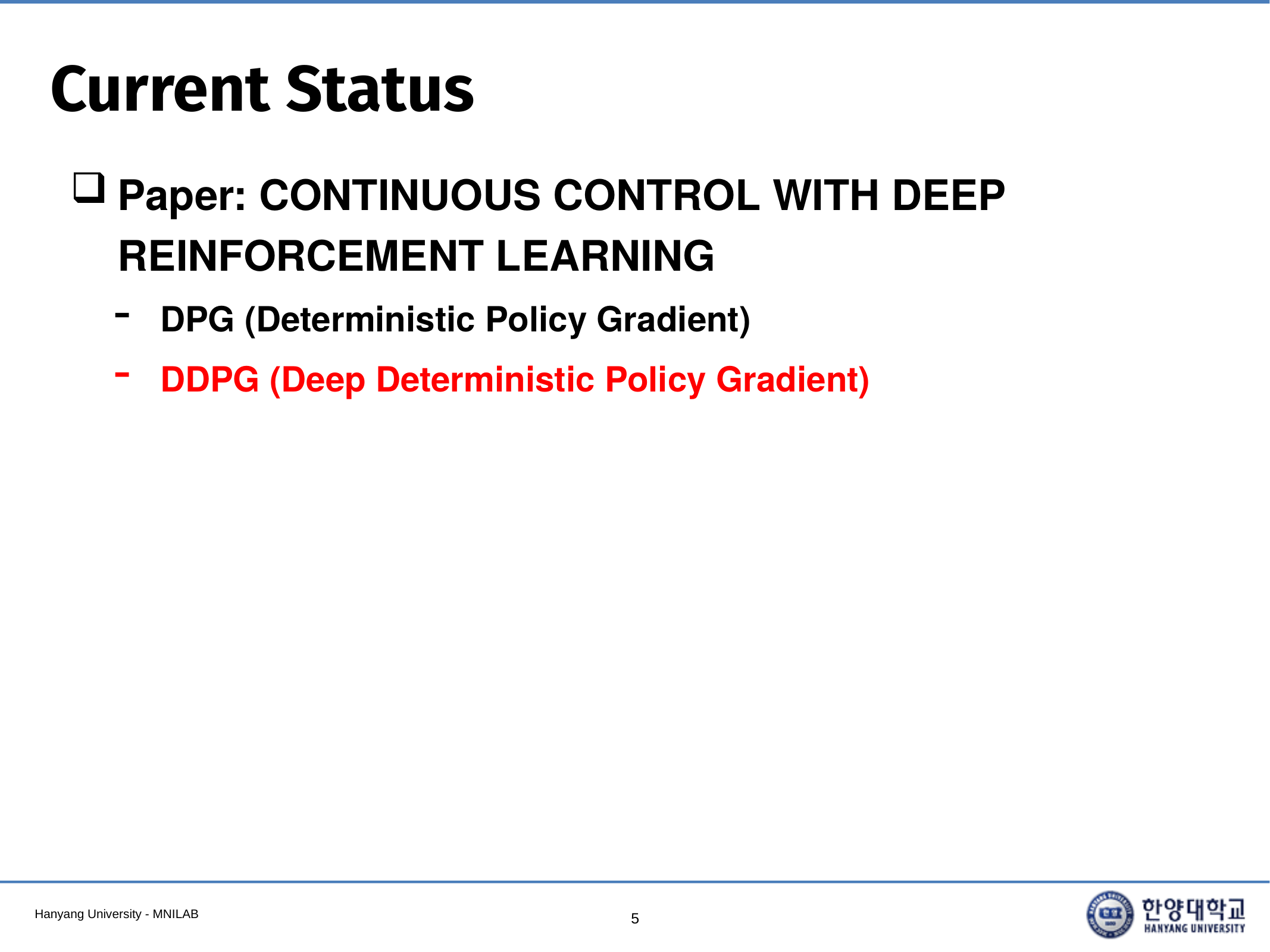

# Current Status
Paper: CONTINUOUS CONTROL WITH DEEP REINFORCEMENT LEARNING
DPG (Deterministic Policy Gradient)
DDPG (Deep Deterministic Policy Gradient)
5